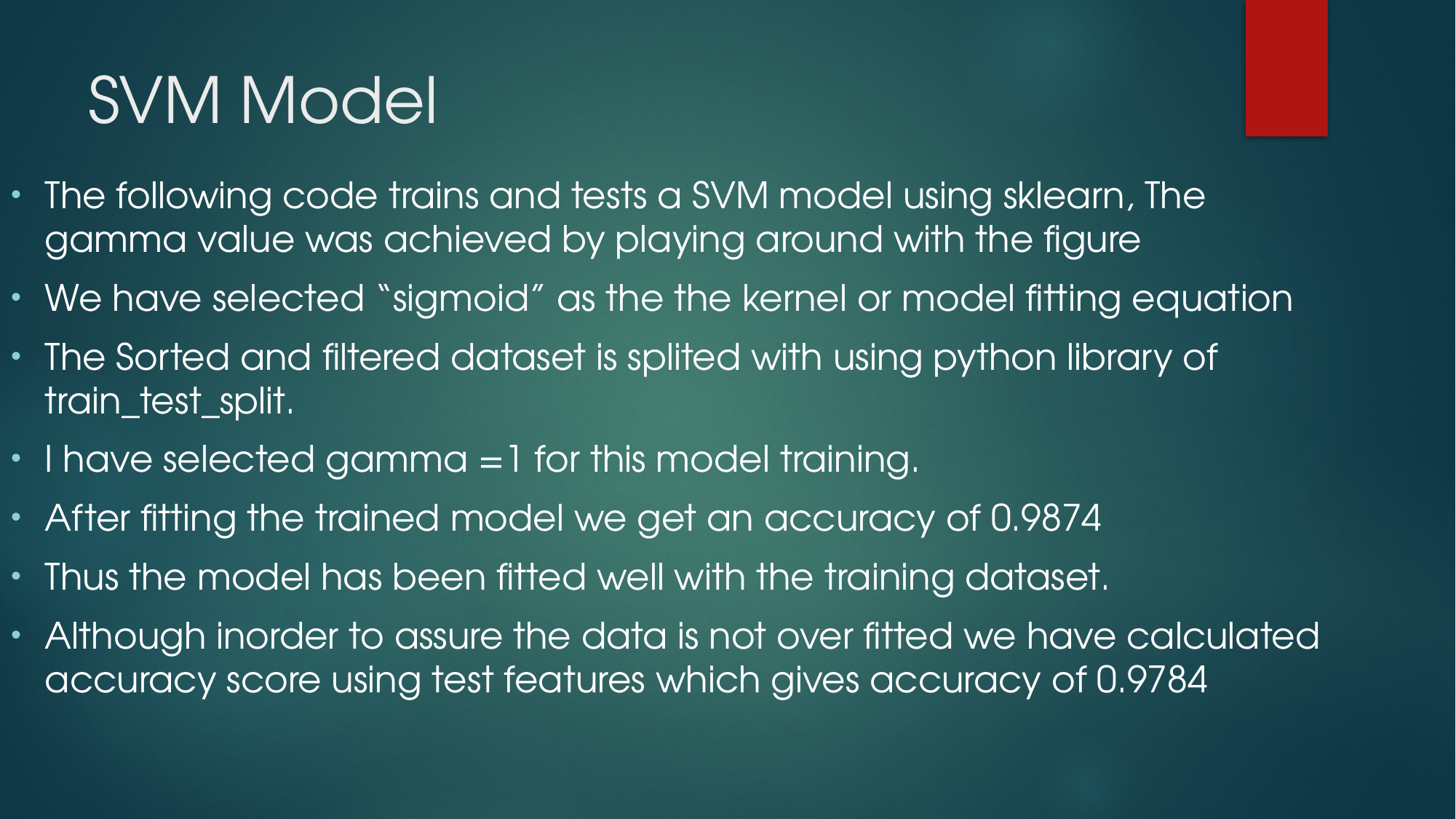

# SVM Model
The following code trains and tests a SVM model using sklearn, The gamma value was achieved by playing around with the figure
We have selected “sigmoid” as the the kernel or model fitting equation
The Sorted and filtered dataset is splited with using python library of train_test_split.
I have selected gamma =1 for this model training.
After fitting the trained model we get an accuracy of 0.9874
Thus the model has been fitted well with the training dataset.
Although inorder to assure the data is not over fitted we have calculated accuracy score using test features which gives accuracy of 0.9784